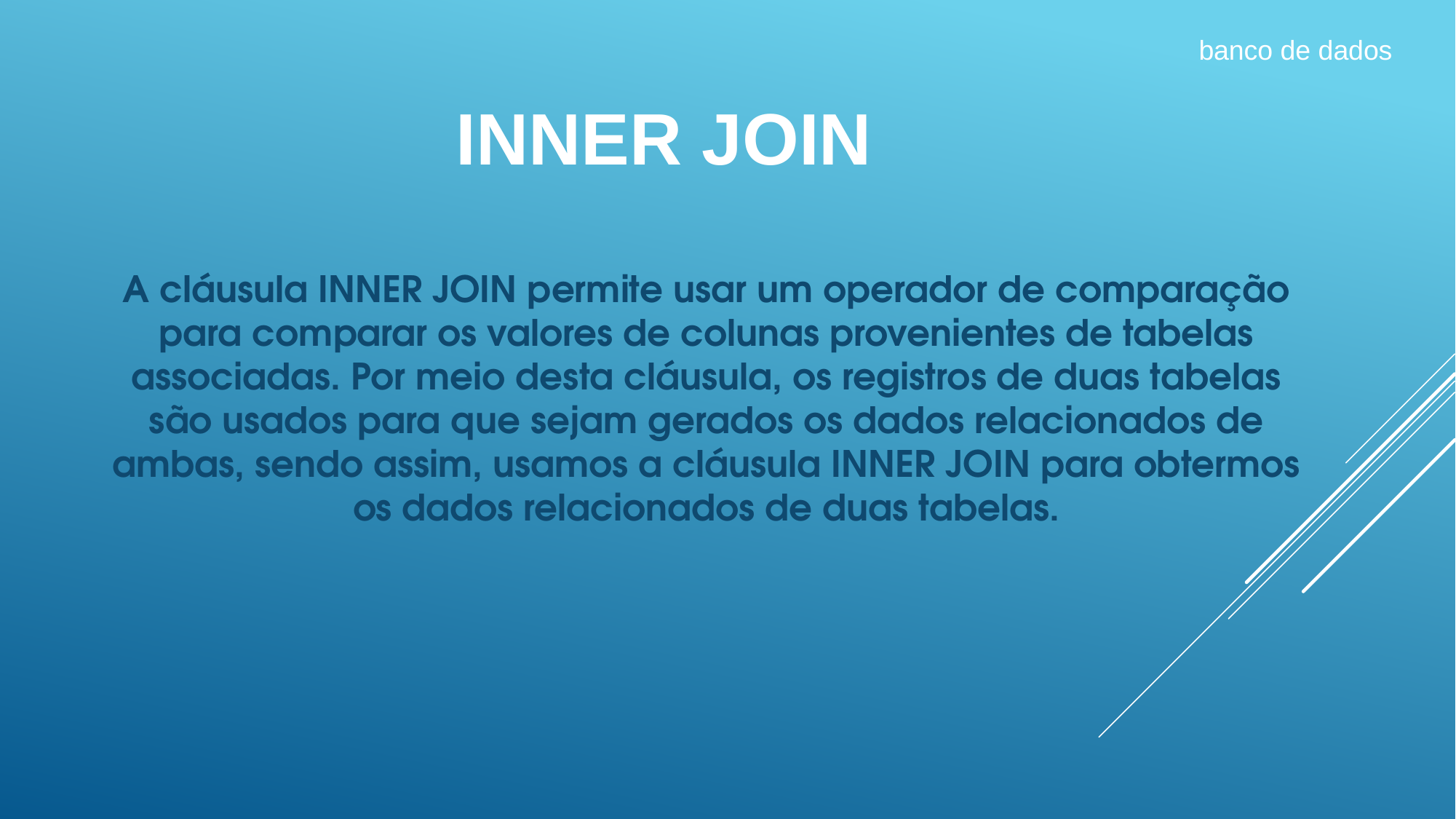

banco de dados
# INNER JOIN
A cláusula INNER JOIN permite usar um operador de comparação para comparar os valores de colunas provenientes de tabelas associadas. Por meio desta cláusula, os registros de duas tabelas são usados para que sejam gerados os dados relacionados de ambas, sendo assim, usamos a cláusula INNER JOIN para obtermos os dados relacionados de duas tabelas.